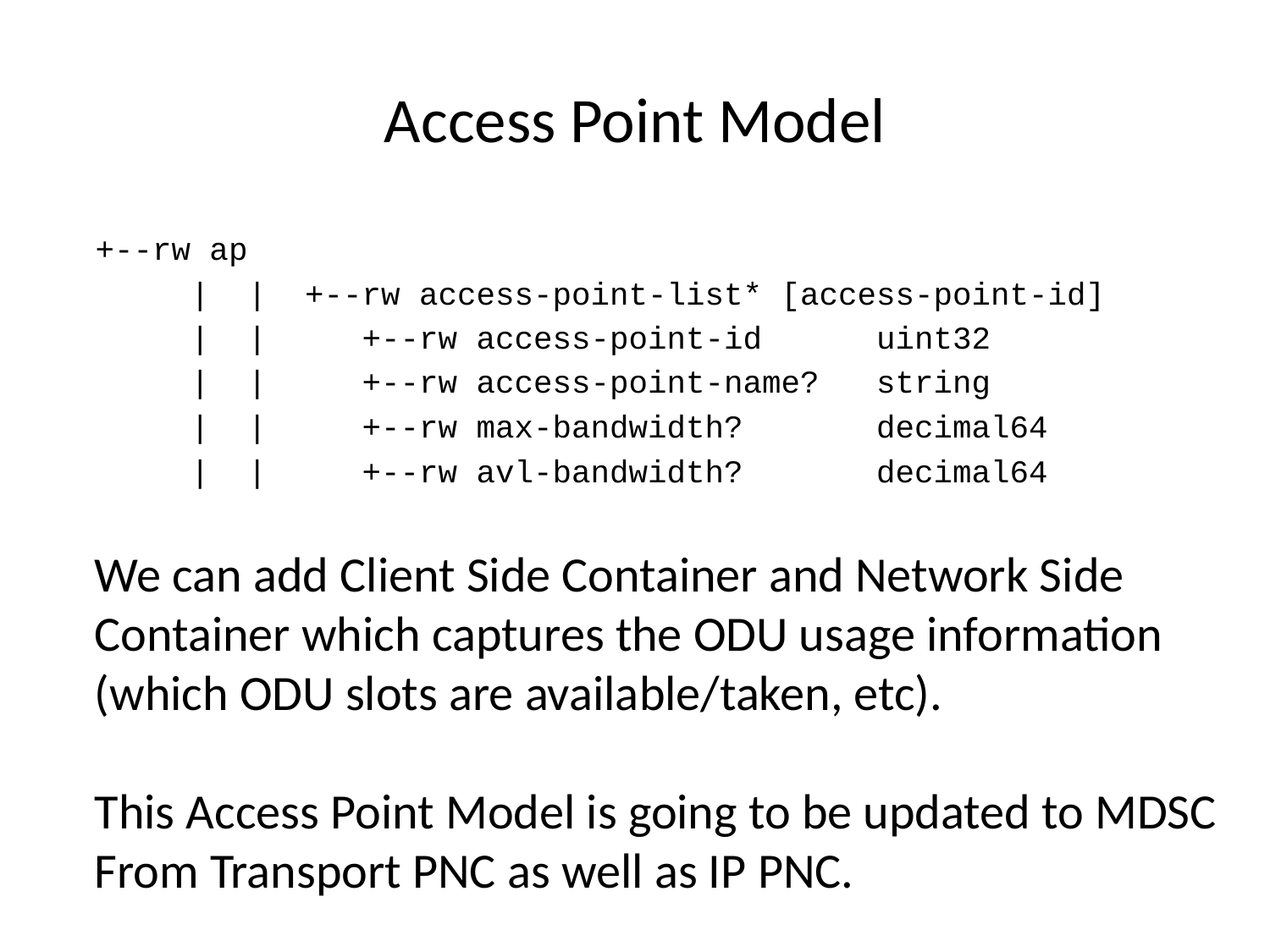

# Access Point Model
 +--rw ap
      |  |  +--rw access-point-list* [access-point-id]
      |  |     +--rw access-point-id      uint32
      |  |     +--rw access-point-name?   string
      |  |     +--rw max-bandwidth?       decimal64
      |  |     +--rw avl-bandwidth?       decimal64
We can add Client Side Container and Network Side
Container which captures the ODU usage information
(which ODU slots are available/taken, etc).

This Access Point Model is going to be updated to MDSC
From Transport PNC as well as IP PNC.